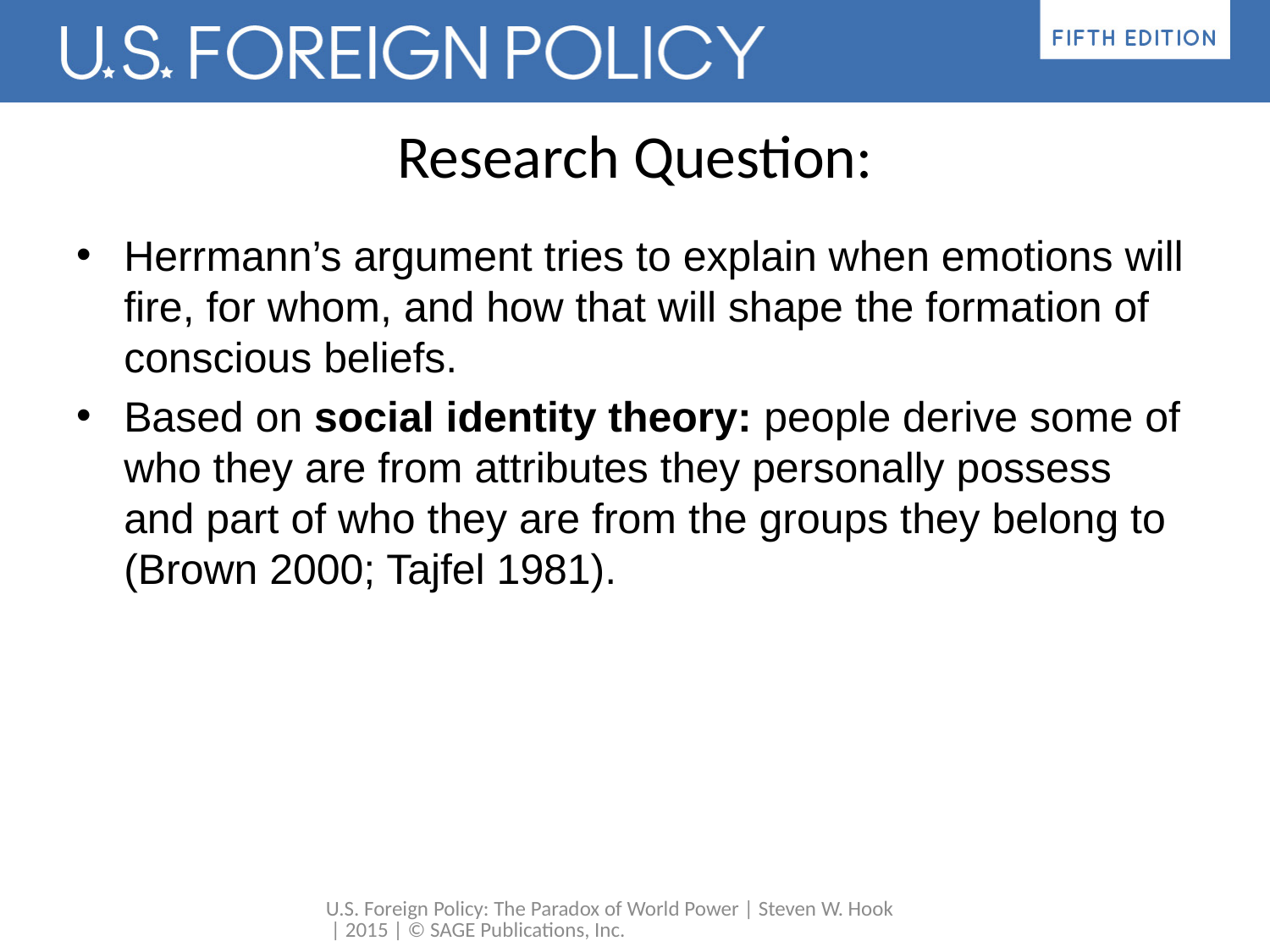

# Research Question:
Herrmann’s argument tries to explain when emotions will fire, for whom, and how that will shape the formation of conscious beliefs.
Based on social identity theory: people derive some of who they are from attributes they personally possess and part of who they are from the groups they belong to (Brown 2000; Tajfel 1981).

U.S. Foreign Policy: The Paradox of World Power | Steven W. Hook | 2015 | © SAGE Publications, Inc.